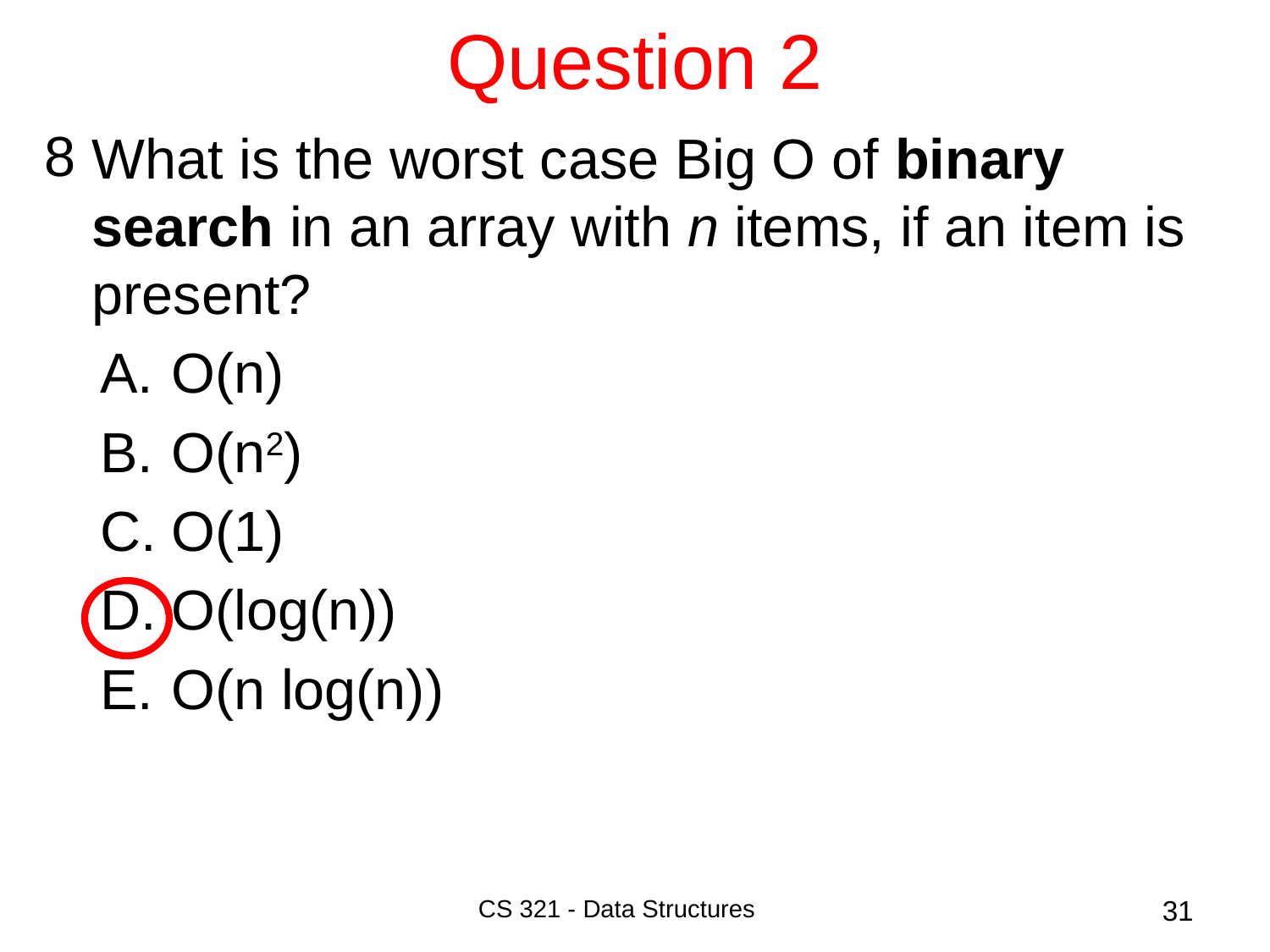

# Question 2
What is the worst case Big O of binary search in an array with n items, if an item is present?
O(n)
O(n2)
O(1)
O(log(n))
O(n log(n))

CS 321 - Data Structures
31